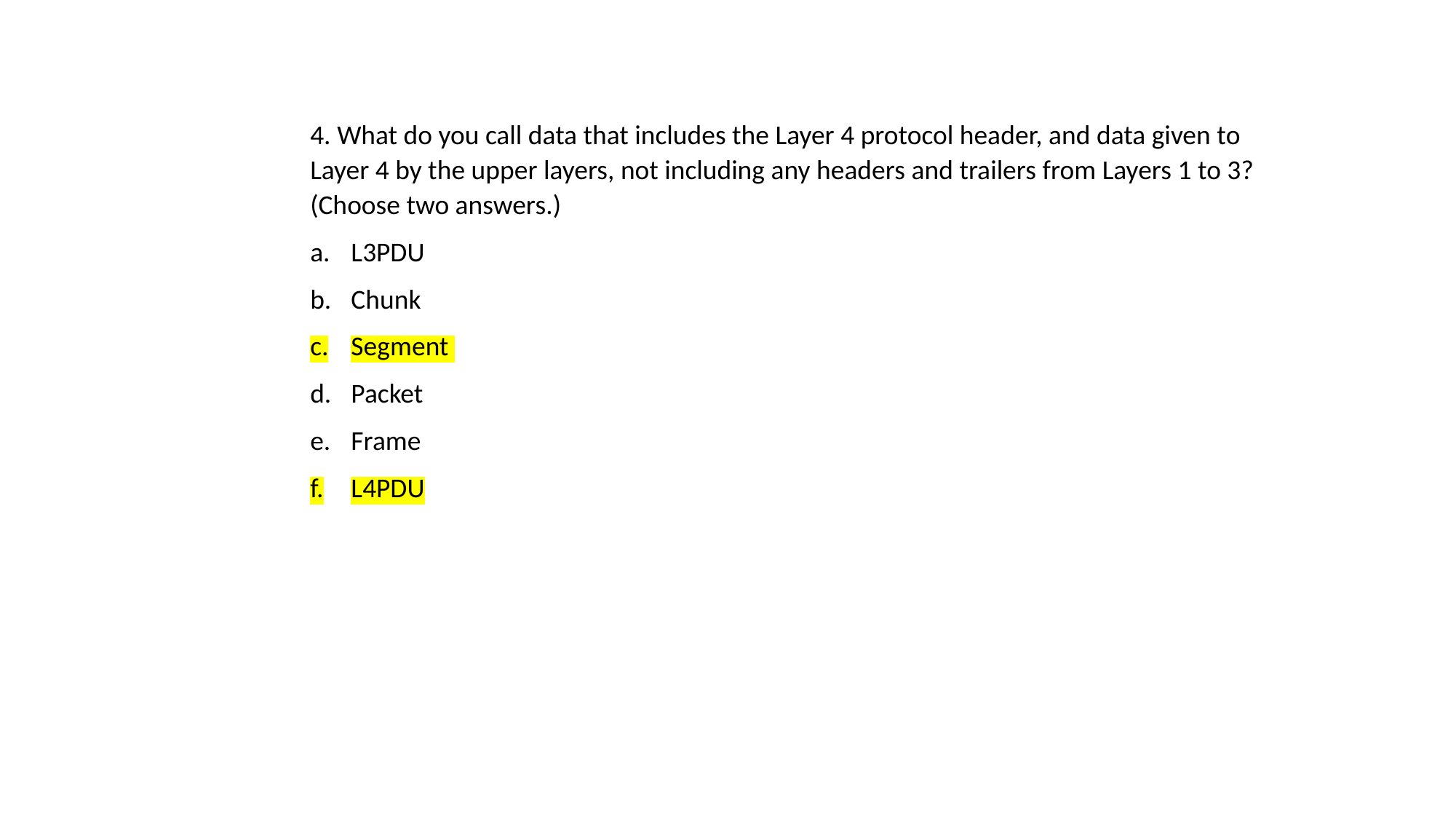

4. What do you call data that includes the Layer 4 protocol header, and data given to Layer 4 by the upper layers, not including any headers and trailers from Layers 1 to 3? (Choose two answers.)
L3PDU
Chunk
Segment
Packet
Frame
L4PDU